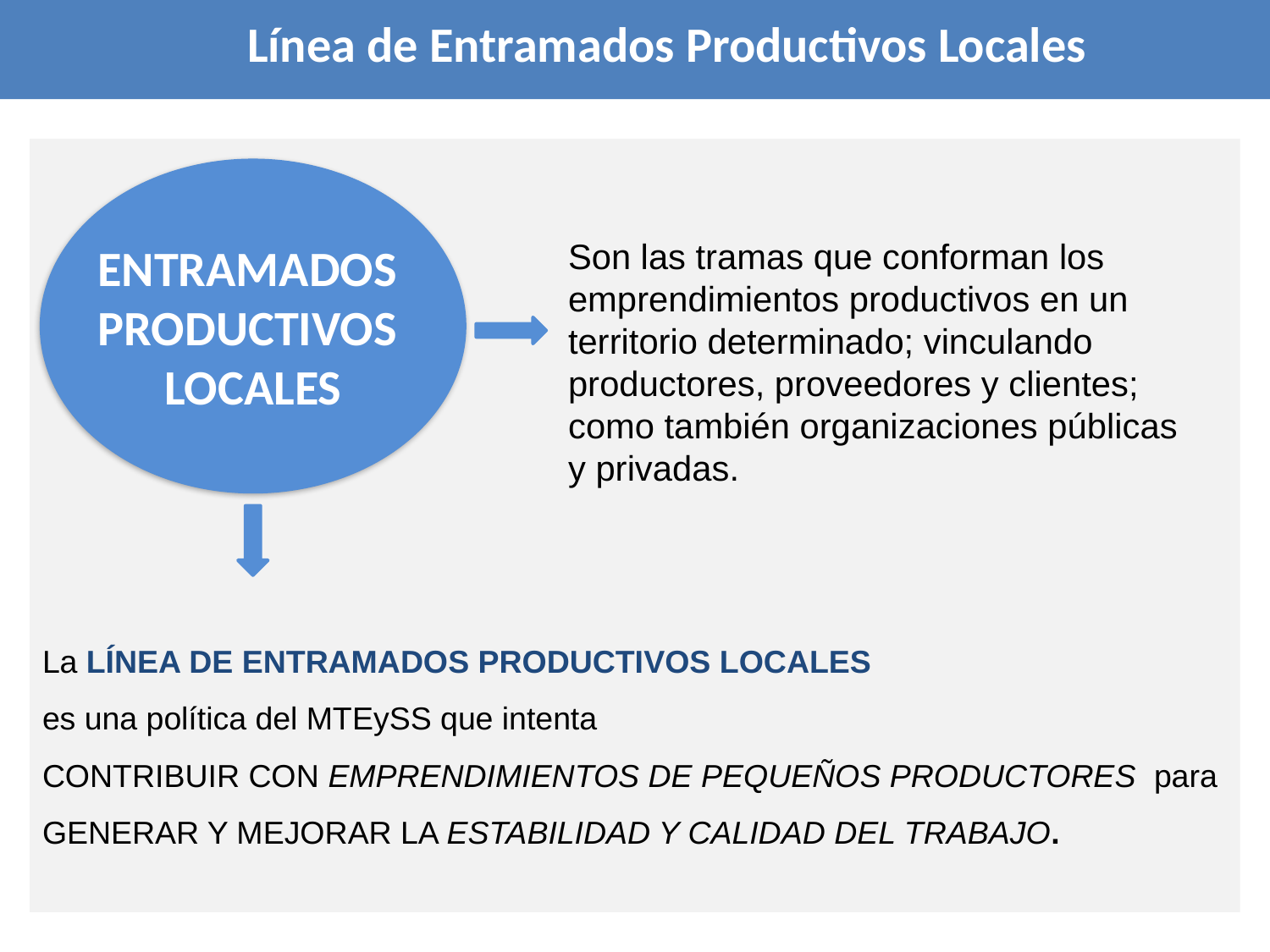

Línea de Entramados Productivos Locales

ENTRAMADOS
PRODUCTIVOS
LOCALES
Son las tramas que conforman los emprendimientos productivos en un territorio determinado; vinculando productores, proveedores y clientes; como también organizaciones públicas y privadas.

La LÍNEA DE ENTRAMADOS PRODUCTIVOS LOCALES
es una política del MTEySS que intenta
CONTRIBUIR CON EMPRENDIMIENTOS DE PEQUEÑOS PRODUCTORES  para GENERAR Y MEJORAR LA ESTABILIDAD Y CALIDAD DEL TRABAJO.